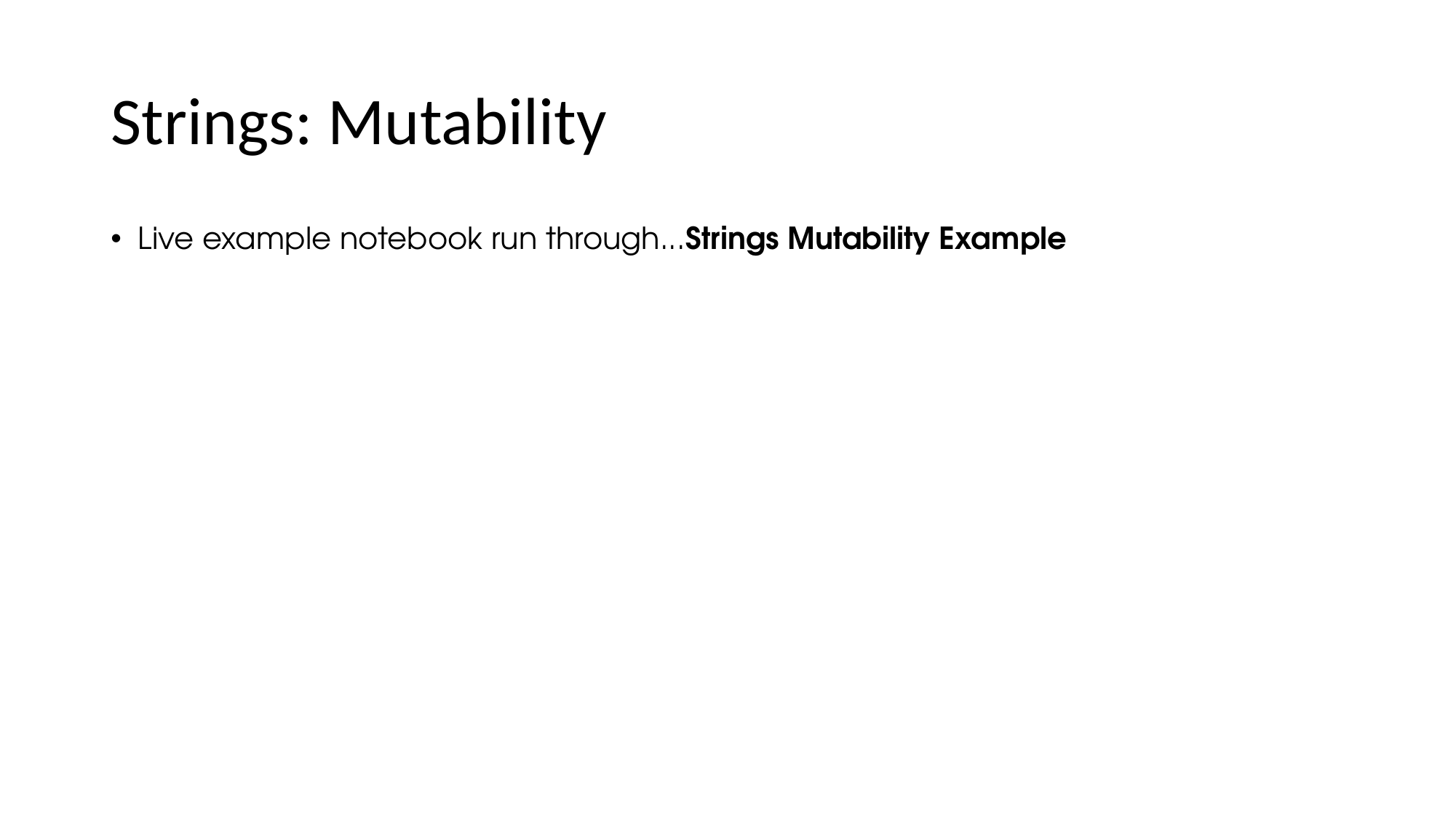

# Strings: Mutability
Live example notebook run through...Strings Mutability Example